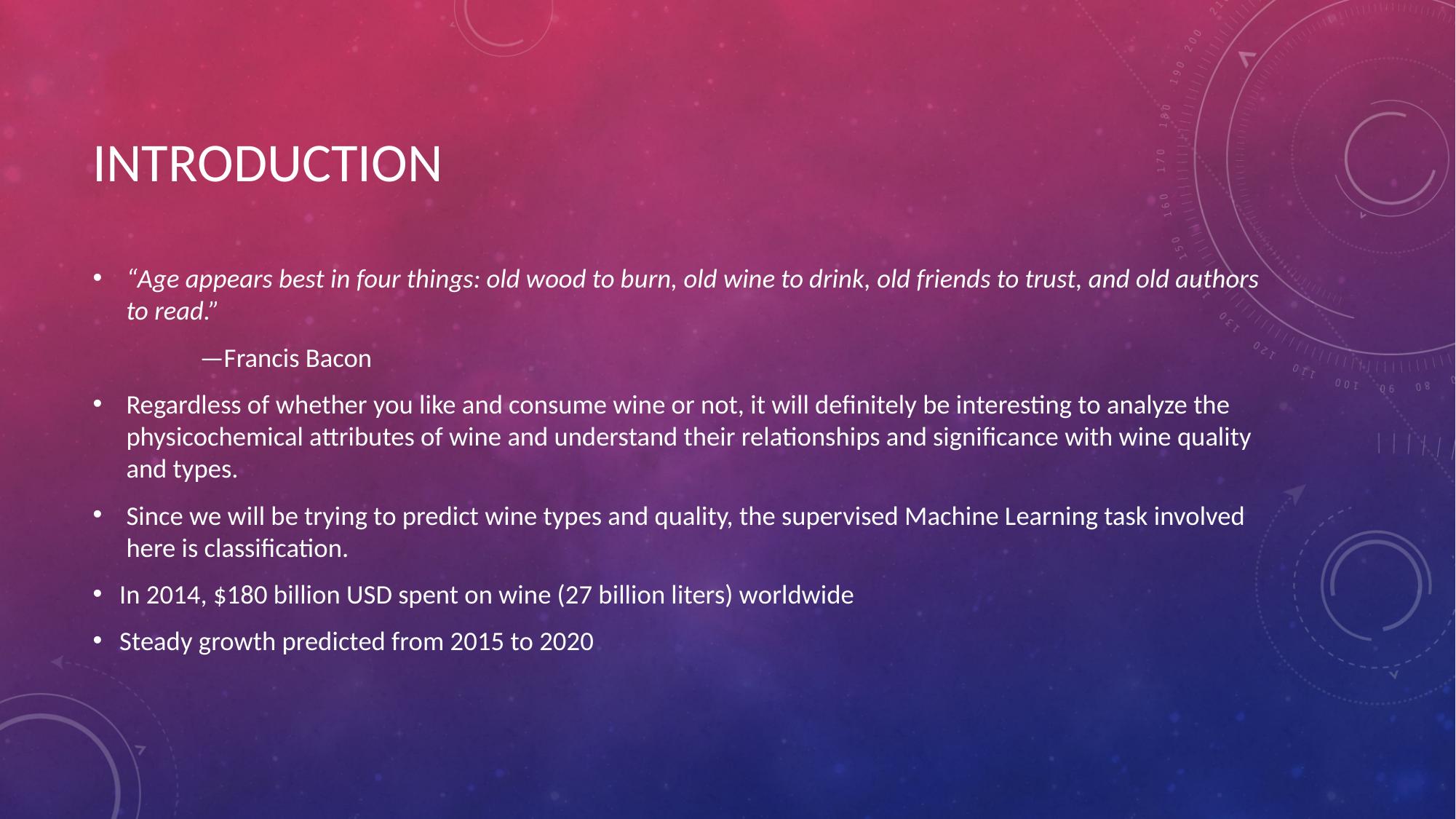

# Introduction
“Age appears best in four things: old wood to burn, old wine to drink, old friends to trust, and old authors to read.”
																—Francis Bacon
Regardless of whether you like and consume wine or not, it will definitely be interesting to analyze the physicochemical attributes of wine and understand their relationships and significance with wine quality and types.
Since we will be trying to predict wine types and quality, the supervised Machine Learning task involved here is classification.
In 2014, $180 billion USD spent on wine (27 billion liters) worldwide
Steady growth predicted from 2015 to 2020